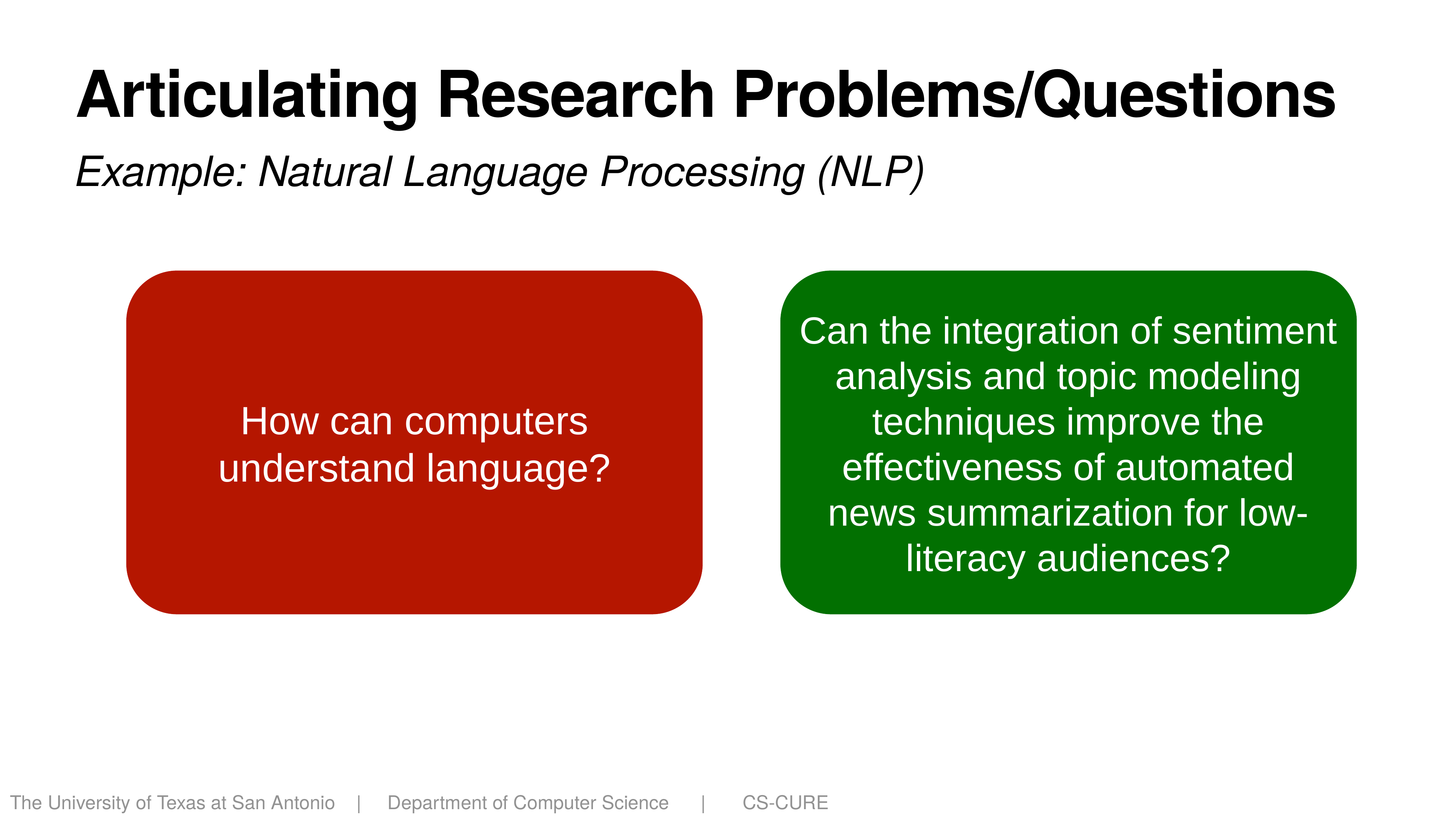

# Articulating Research Problems/Questions
Example: Natural Language Processing (NLP)
How can computers understand language?
Can the integration of sentiment analysis and topic modeling techniques improve the effectiveness of automated news summarization for low-literacy audiences?
19